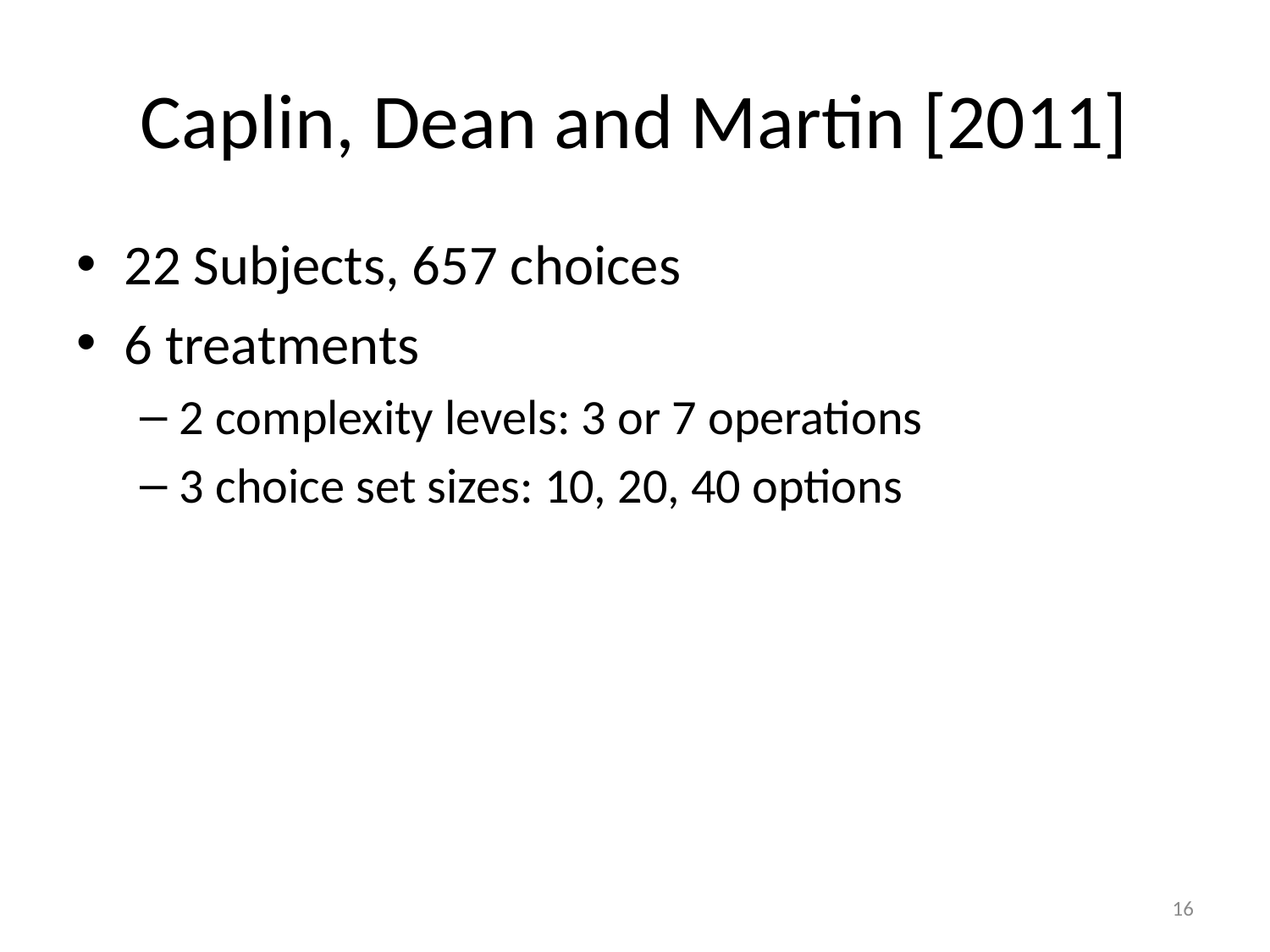

# Caplin, Dean and Martin [2011]
22 Subjects, 657 choices
6 treatments
2 complexity levels: 3 or 7 operations
3 choice set sizes: 10, 20, 40 options

16